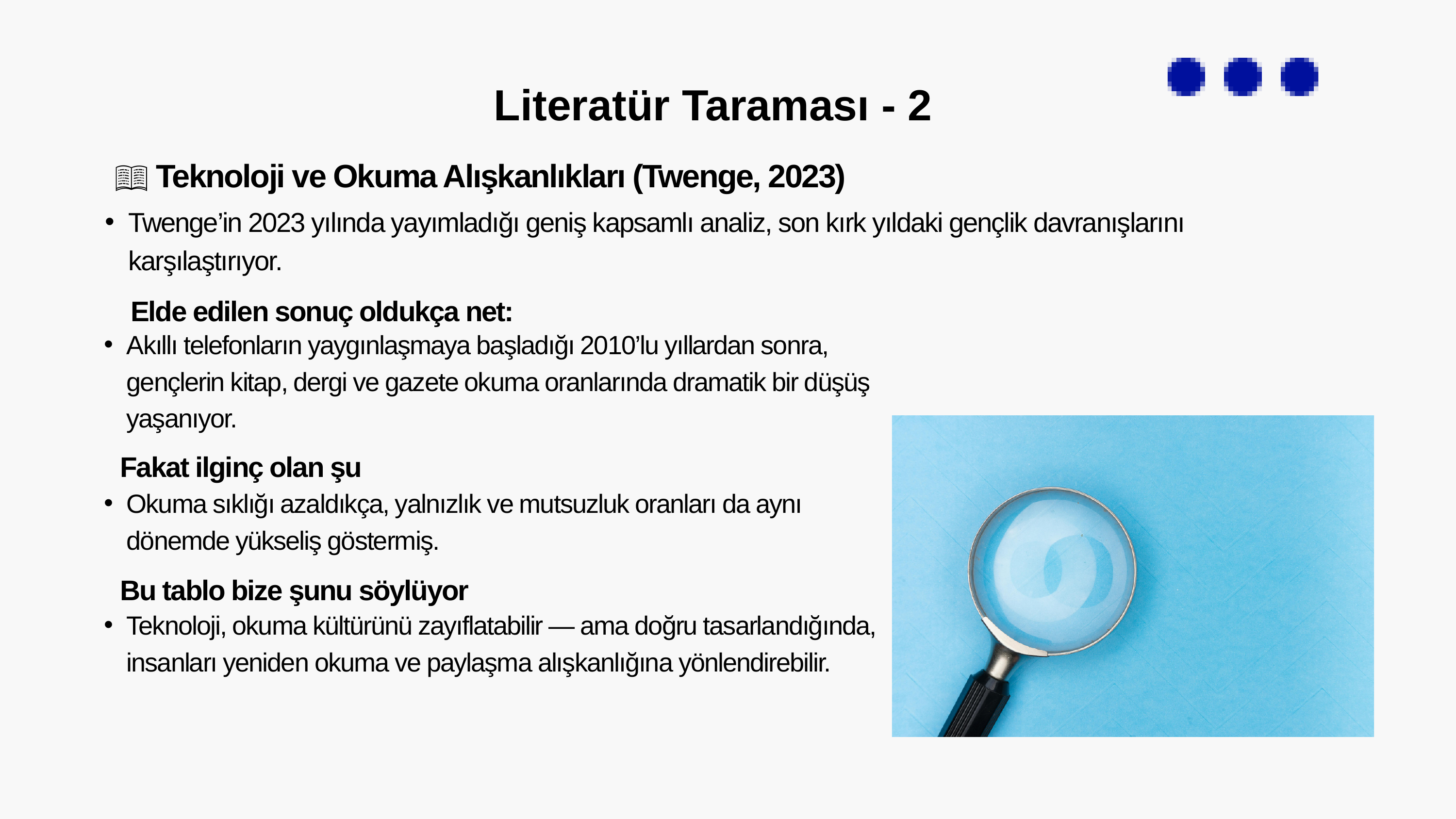

Literatür Taraması - 2
📖 Teknoloji ve Okuma Alışkanlıkları (Twenge, 2023)
Twenge’in 2023 yılında yayımladığı geniş kapsamlı analiz, son kırk yıldaki gençlik davranışlarını karşılaştırıyor.
Elde edilen sonuç oldukça net:
Akıllı telefonların yaygınlaşmaya başladığı 2010’lu yıllardan sonra, gençlerin kitap, dergi ve gazete okuma oranlarında dramatik bir düşüş yaşanıyor.

Fakat ilginç olan şu
Okuma sıklığı azaldıkça, yalnızlık ve mutsuzluk oranları da aynı dönemde yükseliş göstermiş.
Bu tablo bize şunu söylüyor
Teknoloji, okuma kültürünü zayıflatabilir — ama doğru tasarlandığında, insanları yeniden okuma ve paylaşma alışkanlığına yönlendirebilir.